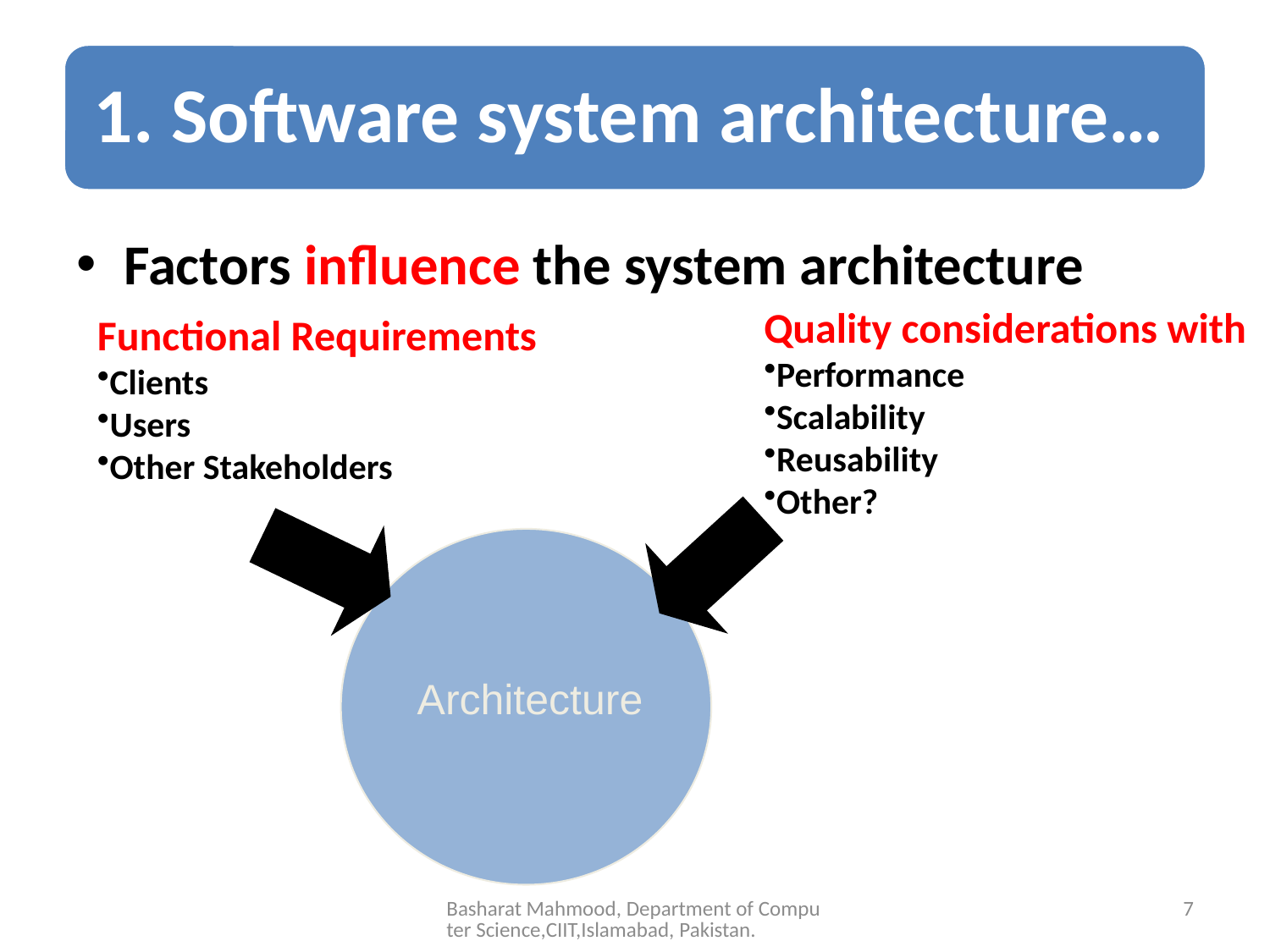

1. Software system architecture…
Factors influence the system architecture

Quality considerations with
Performance
Scalability
Reusability
Other?
Functional Requirements
Clients
Users
Other Stakeholders

Architecture
Basharat Mahmood, Department of Computer Science,CIIT,Islamabad, Pakistan.
7